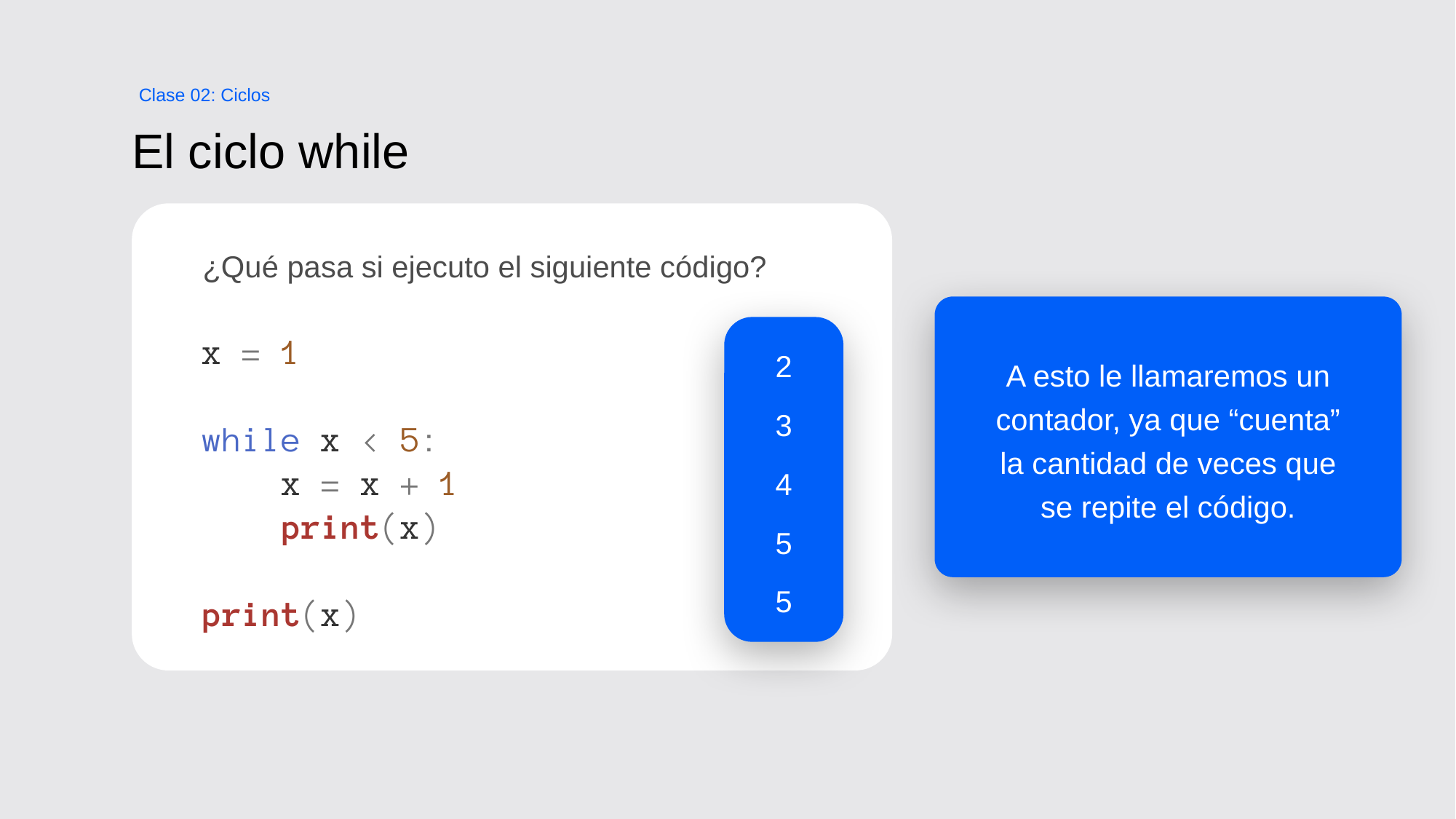

Clase 02: Ciclos
# El ciclo while
¿Qué pasa si ejecuto el siguiente código?

x = 1
while x < 5:
    x = x + 1
    print(x)

print(x)
A esto le llamaremos un contador, ya que “cuenta” la cantidad de veces que se repite el código.
2
3
4
5
5